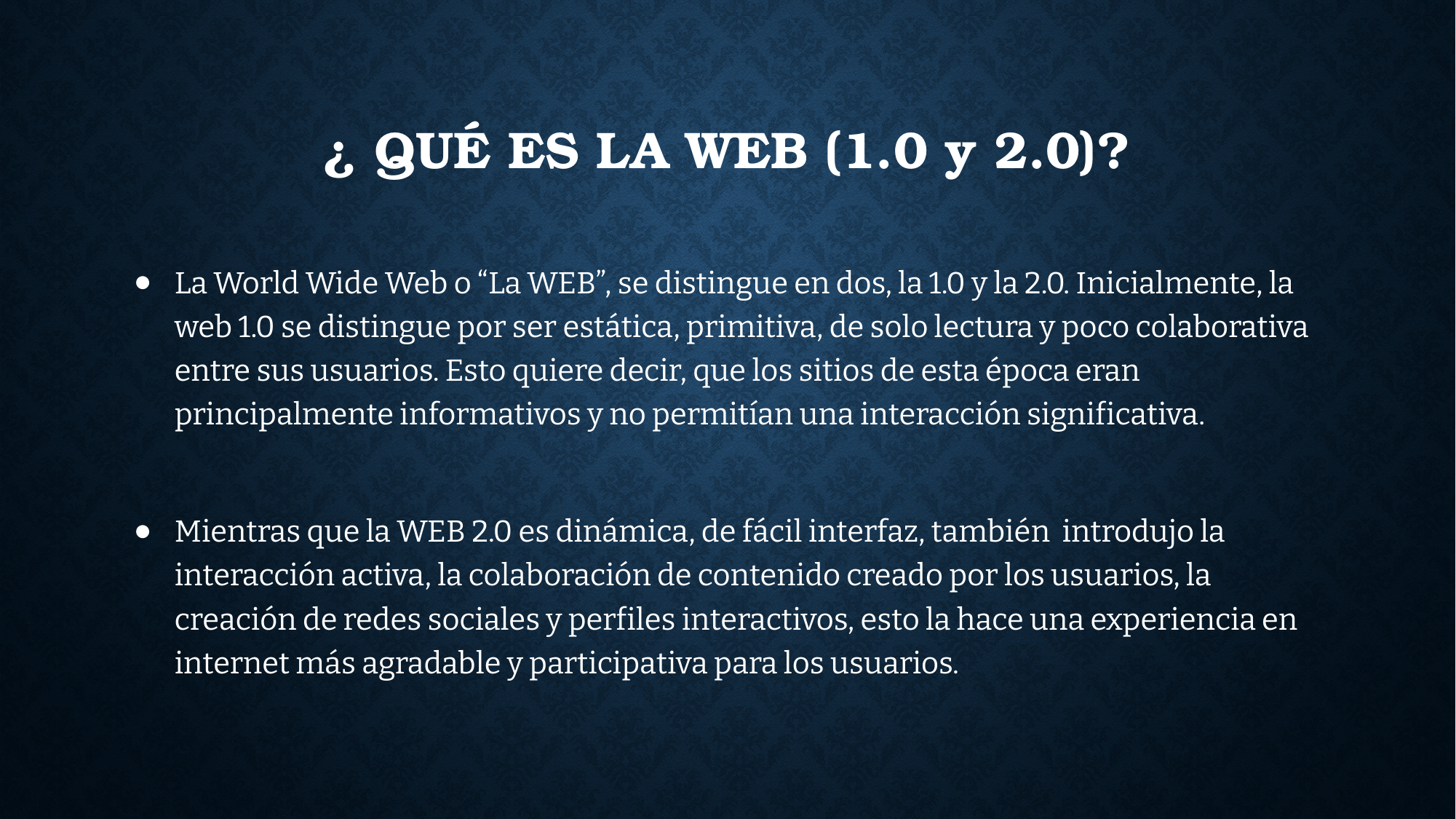

# ¿ QUÉ ES LA WEB (1.0 y 2.0)?
La World Wide Web o “La WEB”, se distingue en dos, la 1.0 y la 2.0. Inicialmente, la web 1.0 se distingue por ser estática, primitiva, de solo lectura y poco colaborativa entre sus usuarios. Esto quiere decir, que los sitios de esta época eran principalmente informativos y no permitían una interacción significativa.

Mientras que la WEB 2.0 es dinámica, de fácil interfaz, también  introdujo la interacción activa, la colaboración de contenido creado por los usuarios, la creación de redes sociales y perfiles interactivos, esto la hace una experiencia en internet más agradable y participativa para los usuarios.